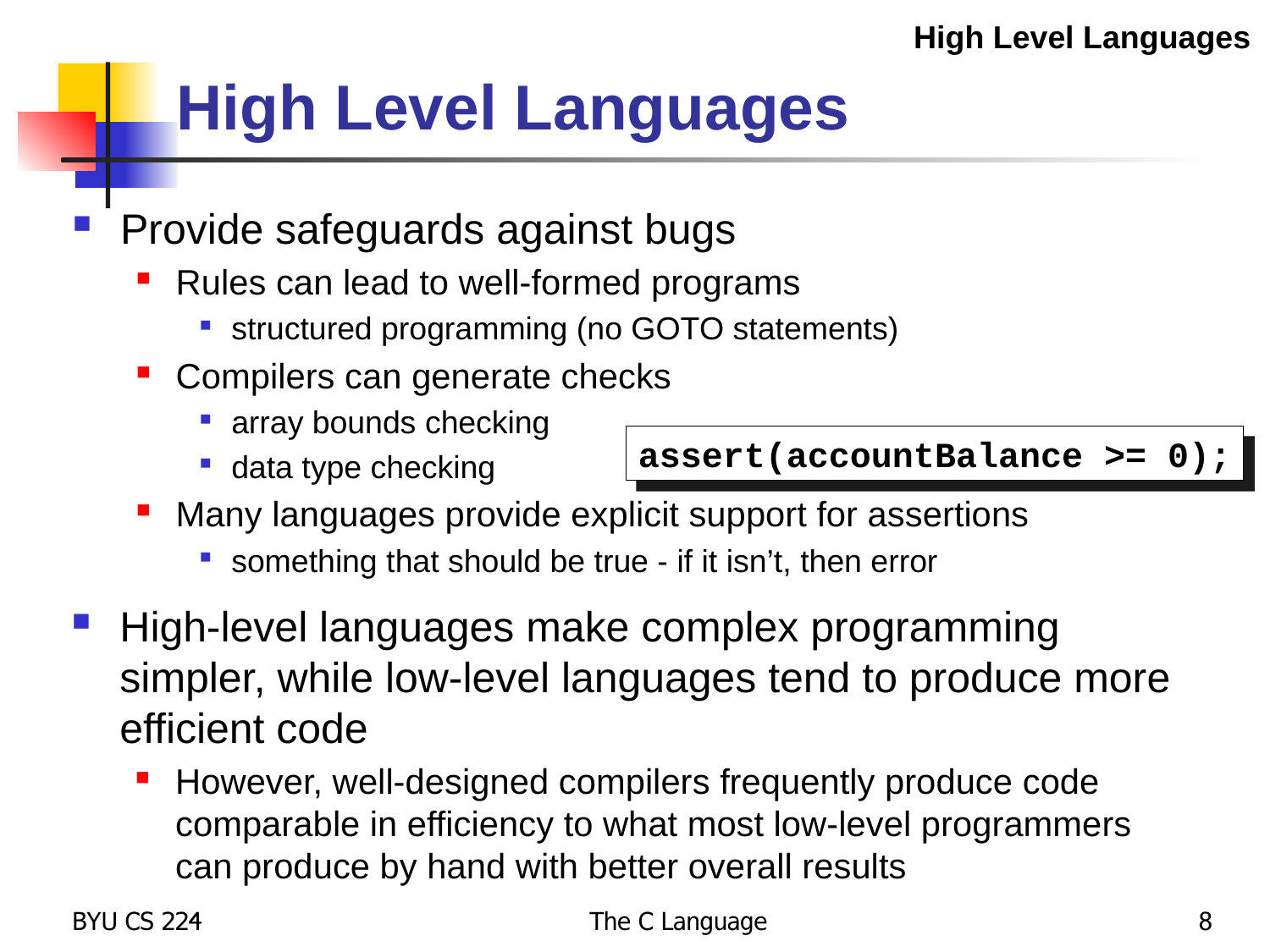

High Level Languages
# High Level Languages
Provide safeguards against bugs
Rules can lead to well-formed programs
structured programming (no GOTO statements)
Compilers can generate checks
array bounds checking
data type checking
Many languages provide explicit support for assertions
something that should be true - if it isn’t, then error
assert(accountBalance >= 0);
High-level languages make complex programming simpler, while low-level languages tend to produce more efficient code
However, well-designed compilers frequently produce code comparable in efficiency to what most low-level programmers can produce by hand with better overall results
BYU CS 224
The C Language
8